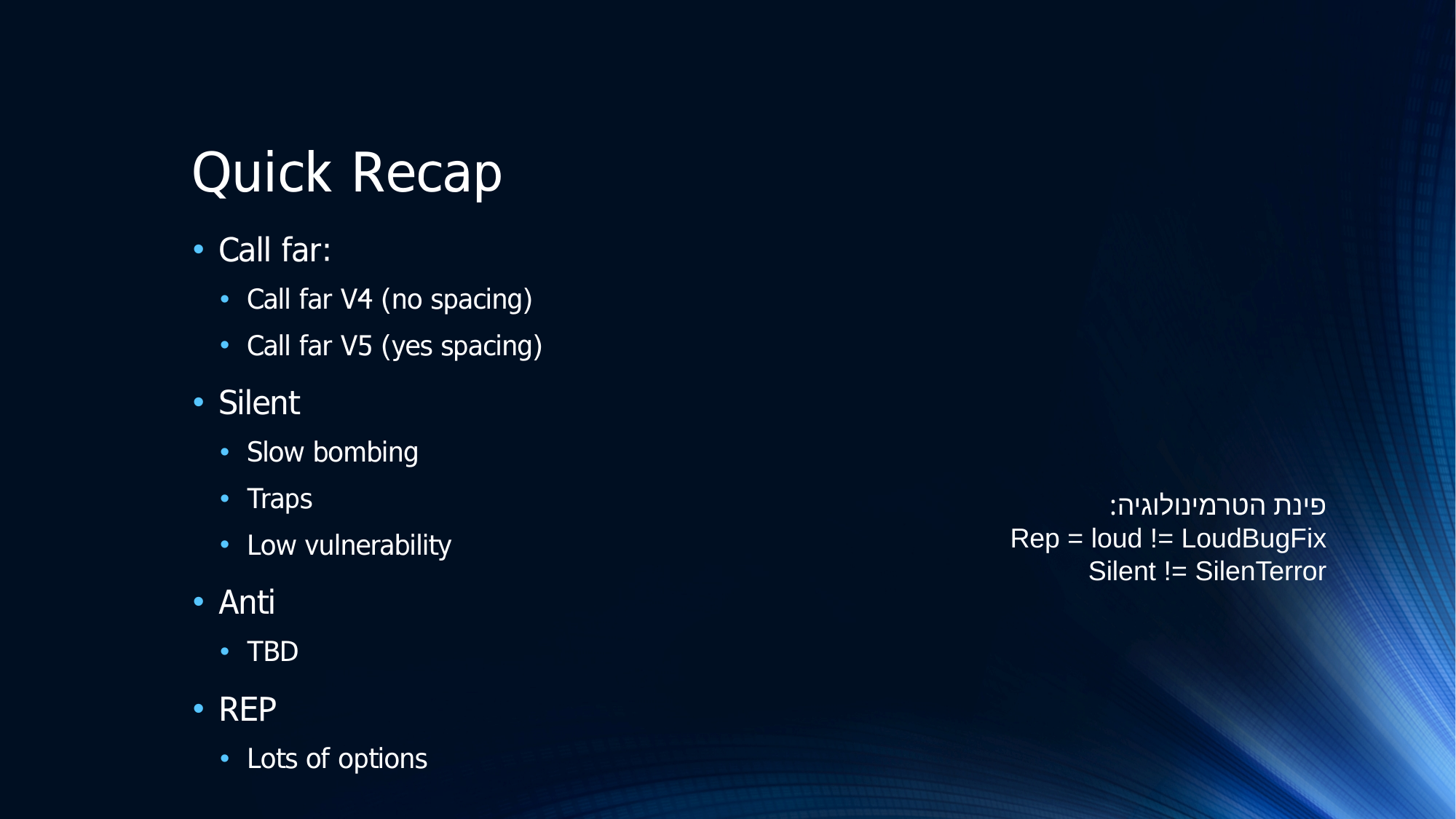

# Quick Recap
Call far:
Call far V4 (no spacing)
Call far V5 (yes spacing)
Silent
Slow bombing
Traps
Low vulnerability
Anti
TBD
REP
Lots of options
פינת הטרמינולוגיה:
Rep = loud != LoudBugFix
Silent != SilenTerror